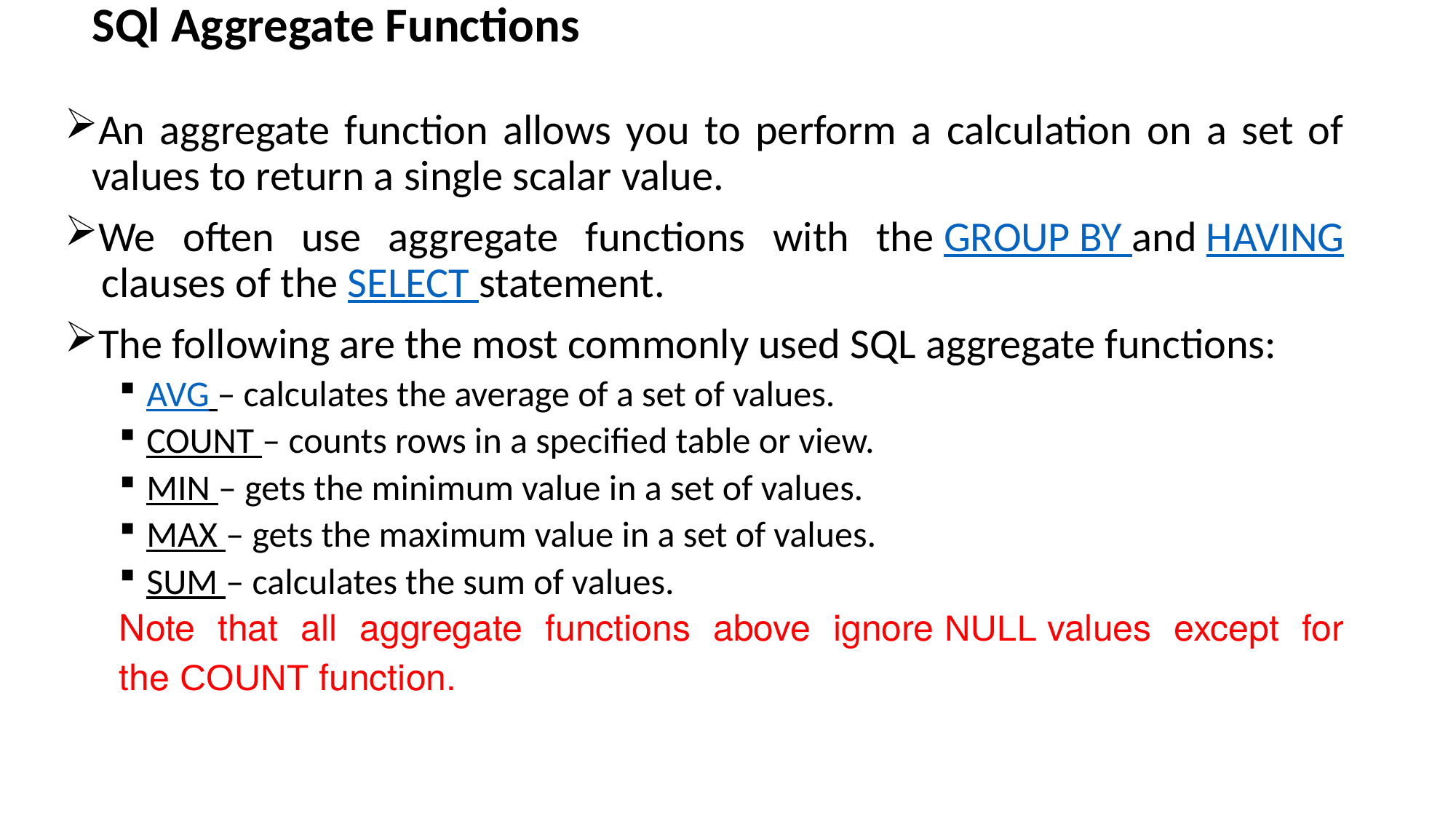

# SQl Aggregate Functions
An aggregate function allows you to perform a calculation on a set of values to return a single scalar value.
We often use aggregate functions with the GROUP BY and HAVING clauses of the SELECT statement.
The following are the most commonly used SQL aggregate functions:
AVG – calculates the average of a set of values.
COUNT – counts rows in a specified table or view.
MIN – gets the minimum value in a set of values.
MAX – gets the maximum value in a set of values.
SUM – calculates the sum of values.
Note that all aggregate functions above ignore NULL values except for the COUNT function.